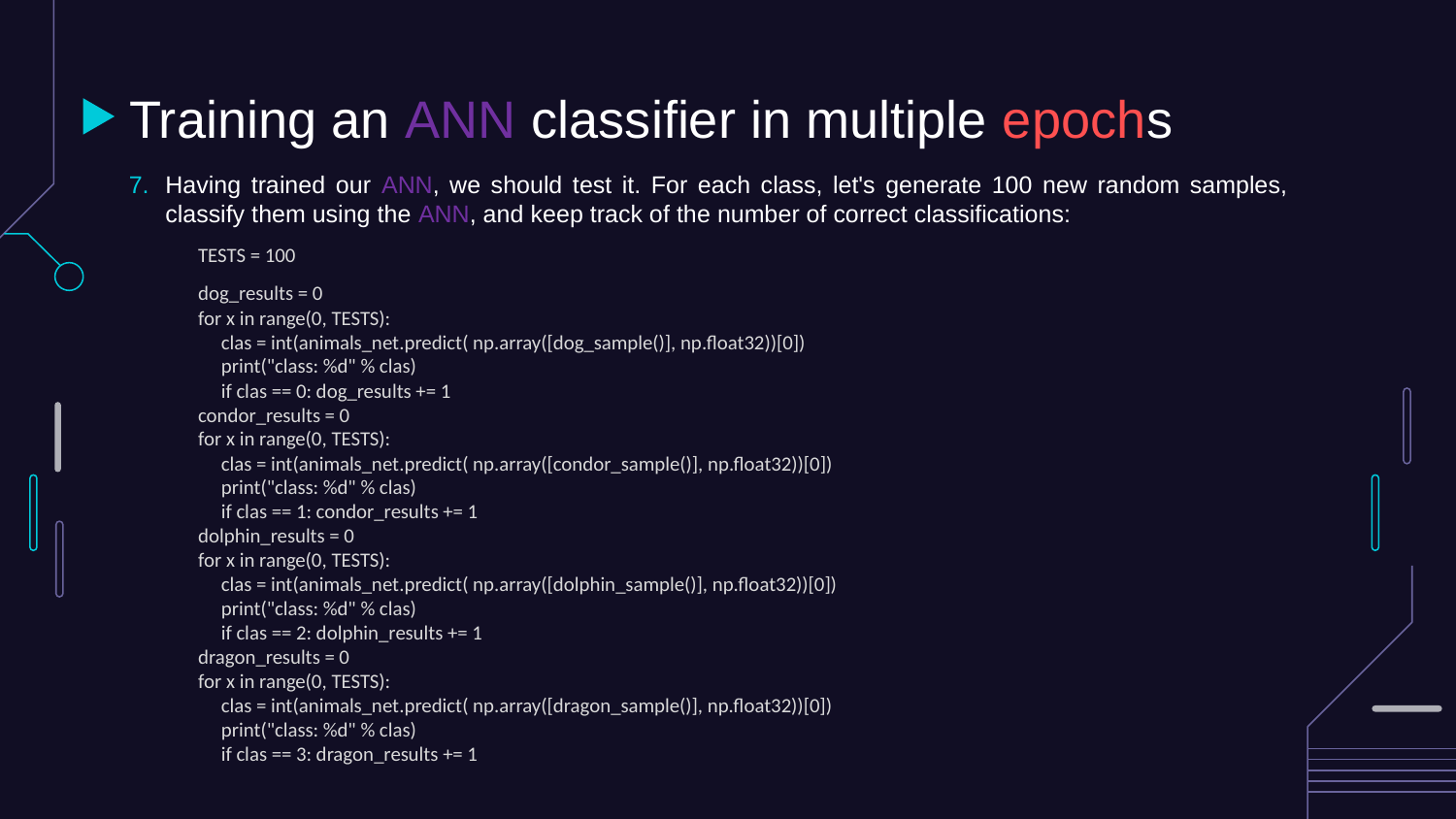

# Training an ANN classifier in multiple epochs
Having trained our ANN, we should test it. For each class, let's generate 100 new random samples, classify them using the ANN, and keep track of the number of correct classifications:

               TESTS = 100

               dog_results = 0
               for x in range(0, TESTS):
                    clas = int(animals_net.predict( np.array([dog_sample()], np.float32))[0])
                    print("class: %d" % clas)
                    if clas == 0: dog_results += 1
               condor_results = 0
               for x in range(0, TESTS):
                    clas = int(animals_net.predict( np.array([condor_sample()], np.float32))[0])
                    print("class: %d" % clas)
                    if clas == 1: condor_results += 1
               dolphin_results = 0
               for x in range(0, TESTS):
                    clas = int(animals_net.predict( np.array([dolphin_sample()], np.float32))[0])
                    print("class: %d" % clas)
                    if clas == 2: dolphin_results += 1
               dragon_results = 0
               for x in range(0, TESTS):
                    clas = int(animals_net.predict( np.array([dragon_sample()], np.float32))[0])
                    print("class: %d" % clas)
                    if clas == 3: dragon_results += 1